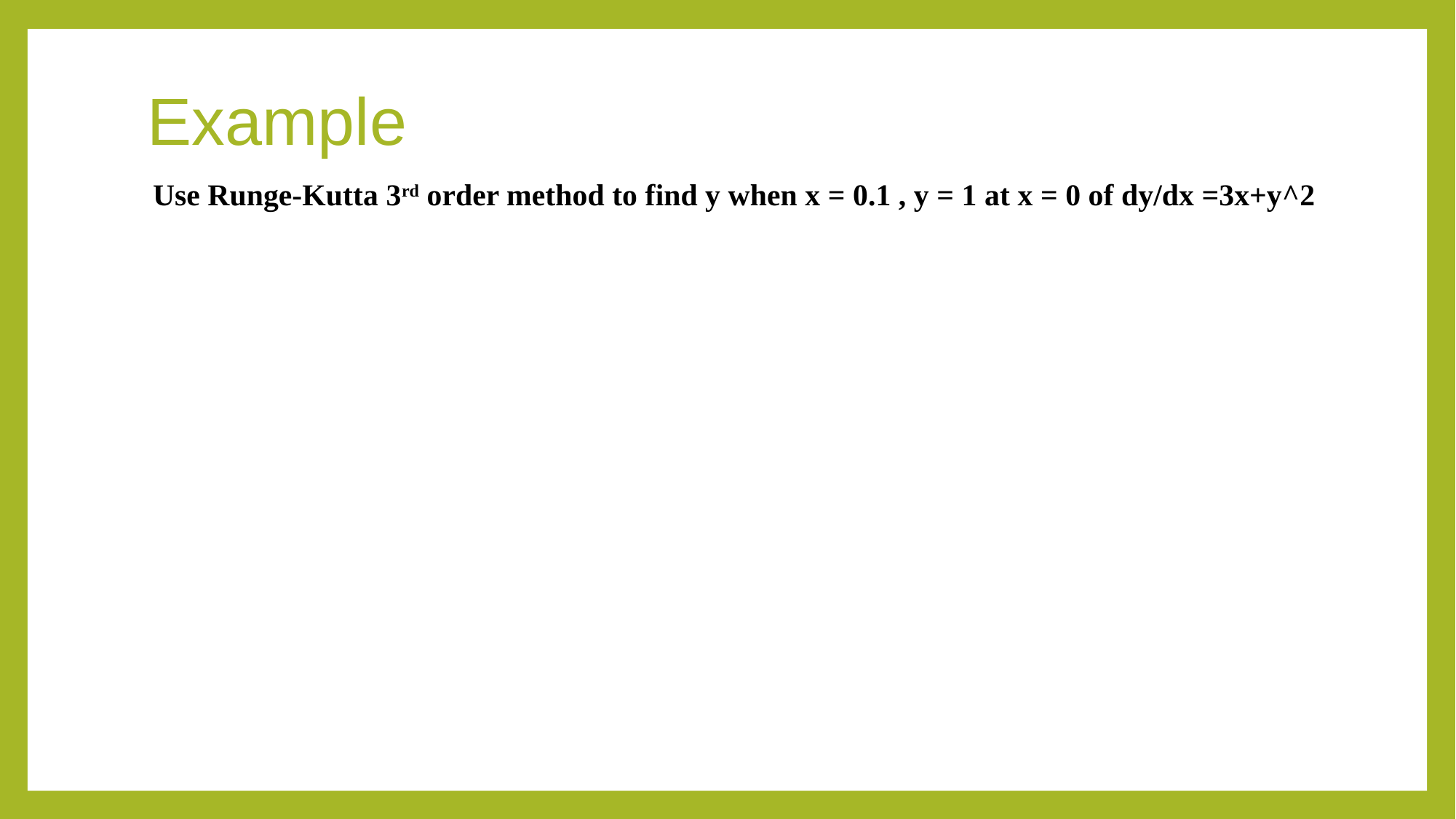

# Example
Use Runge-Kutta 3rd order method to find y when x = 0.1 , y = 1 at x = 0 of dy/dx =3x+y^2